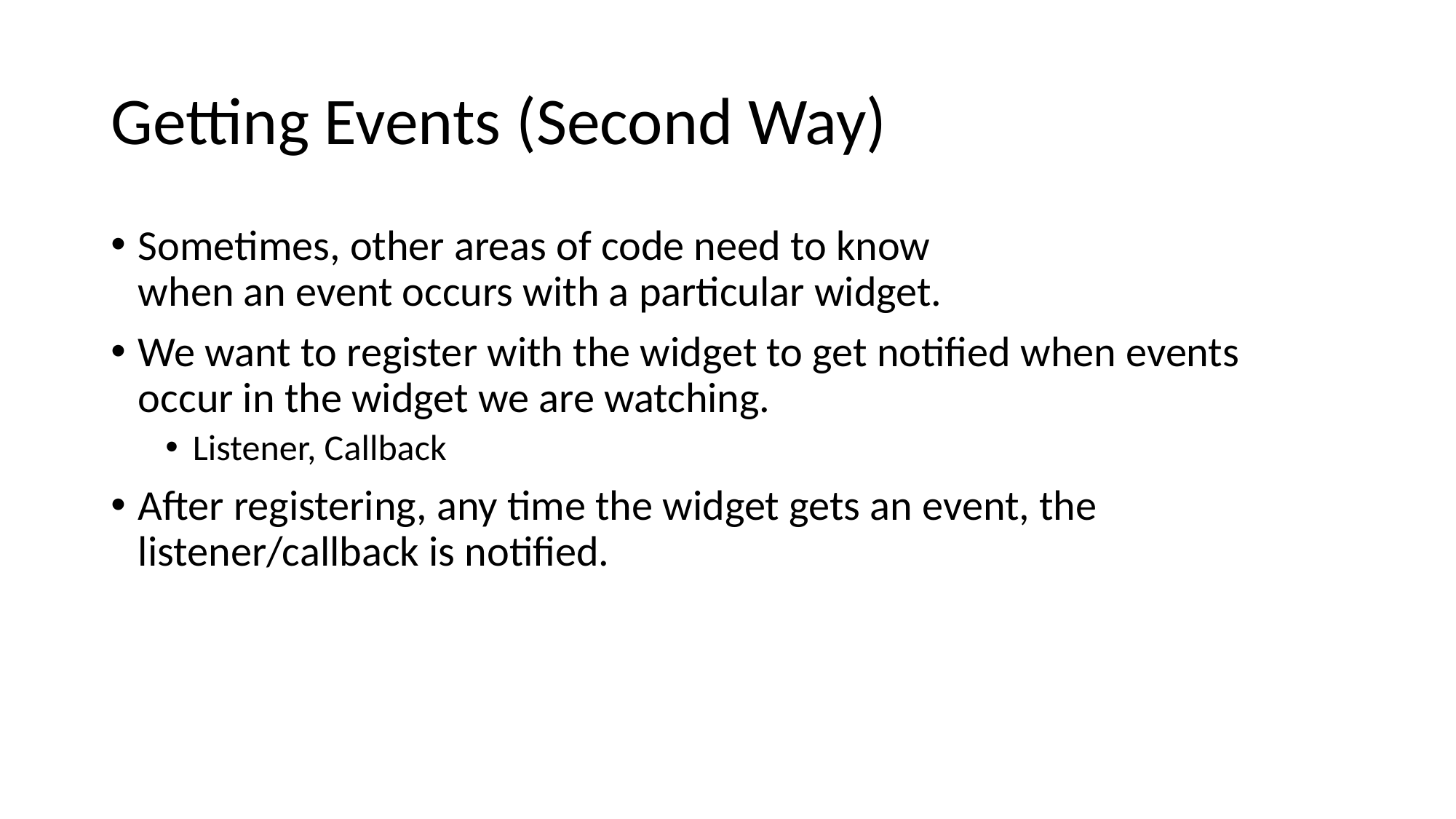

# Getting Events (Second Way)
Sometimes, other areas of code need to know
when an event occurs with a particular widget.
We want to register with the widget to get notified when events occur in the widget we are watching.
Listener, Callback
After registering, any time the widget gets an event, the listener/callback is notified.